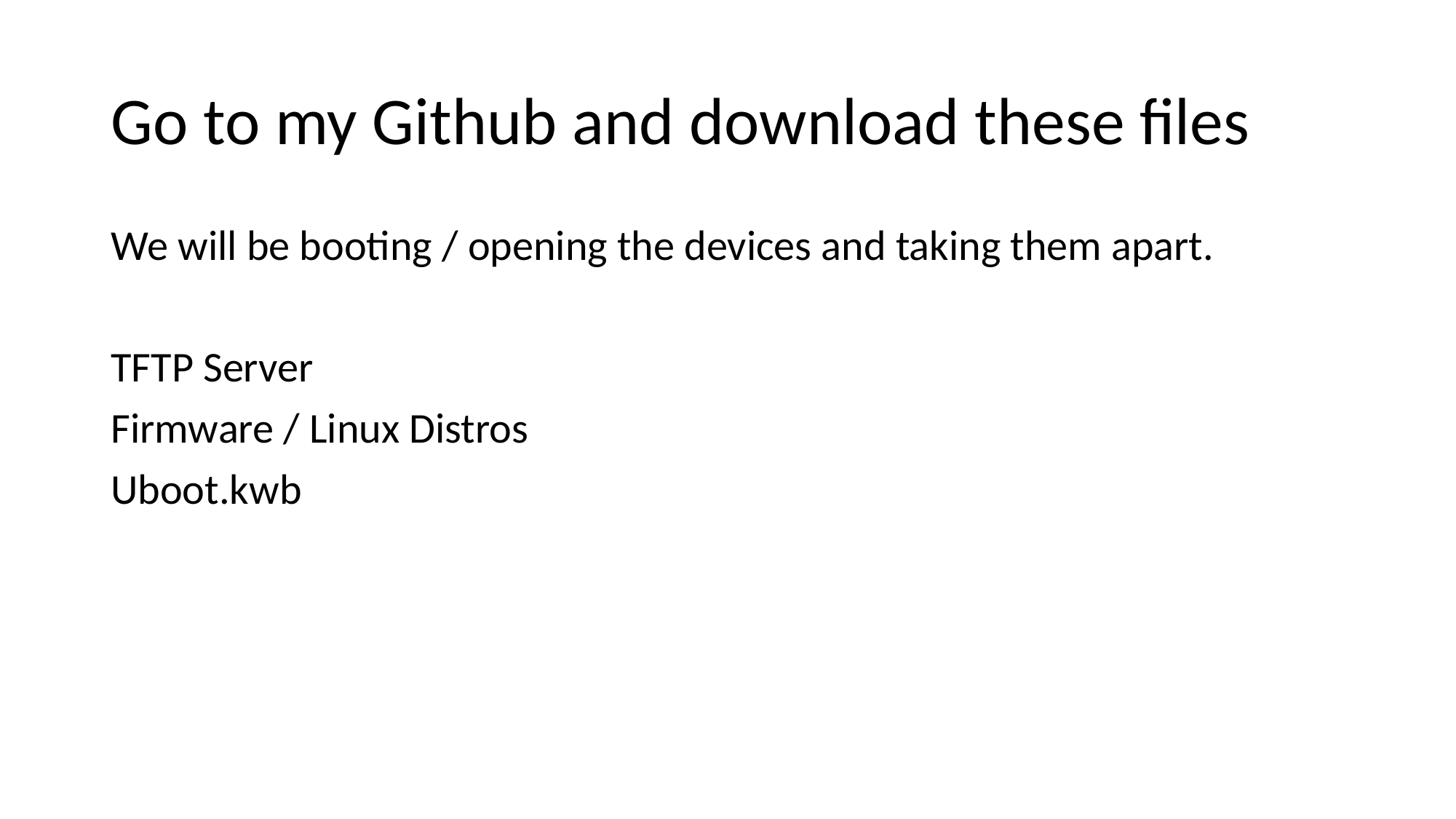

# Go to my Github and download these files
We will be booting / opening the devices and taking them apart.

TFTP Server
Firmware / Linux Distros
Uboot.kwb